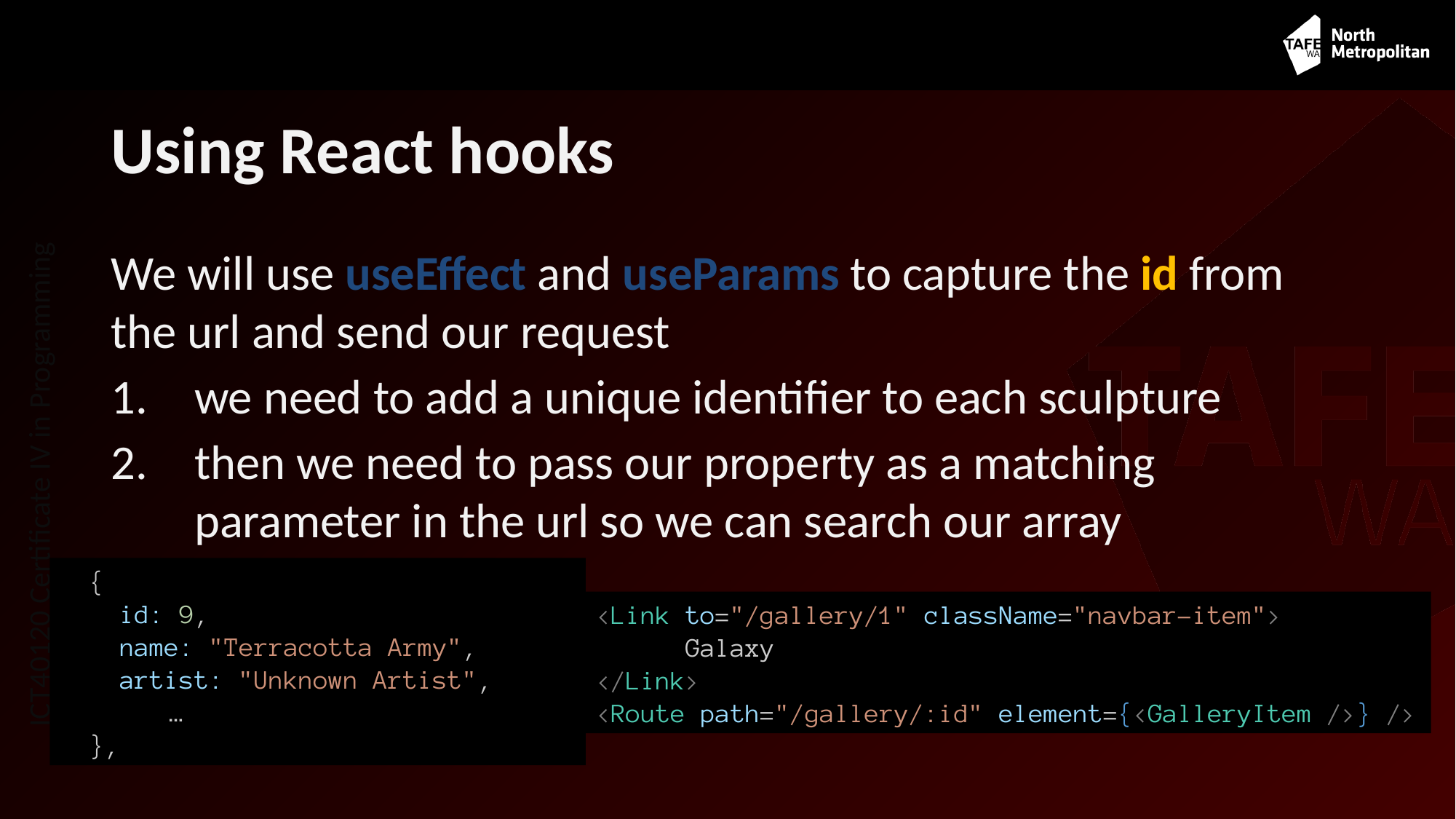

# Using React hooks
We will use useEffect and useParams to capture the id from the url and send our request
we need to add a unique identifier to each sculpture
then we need to pass our property as a matching parameter in the url so we can search our array

  {
    id: 9,
    name: "Terracotta Army",
    artist: "Unknown Artist",
	…
  },
<Link to="/gallery/1" className="navbar-item">
      Galaxy
</Link>
<Route path="/gallery/:id" element={<GalleryItem />} />